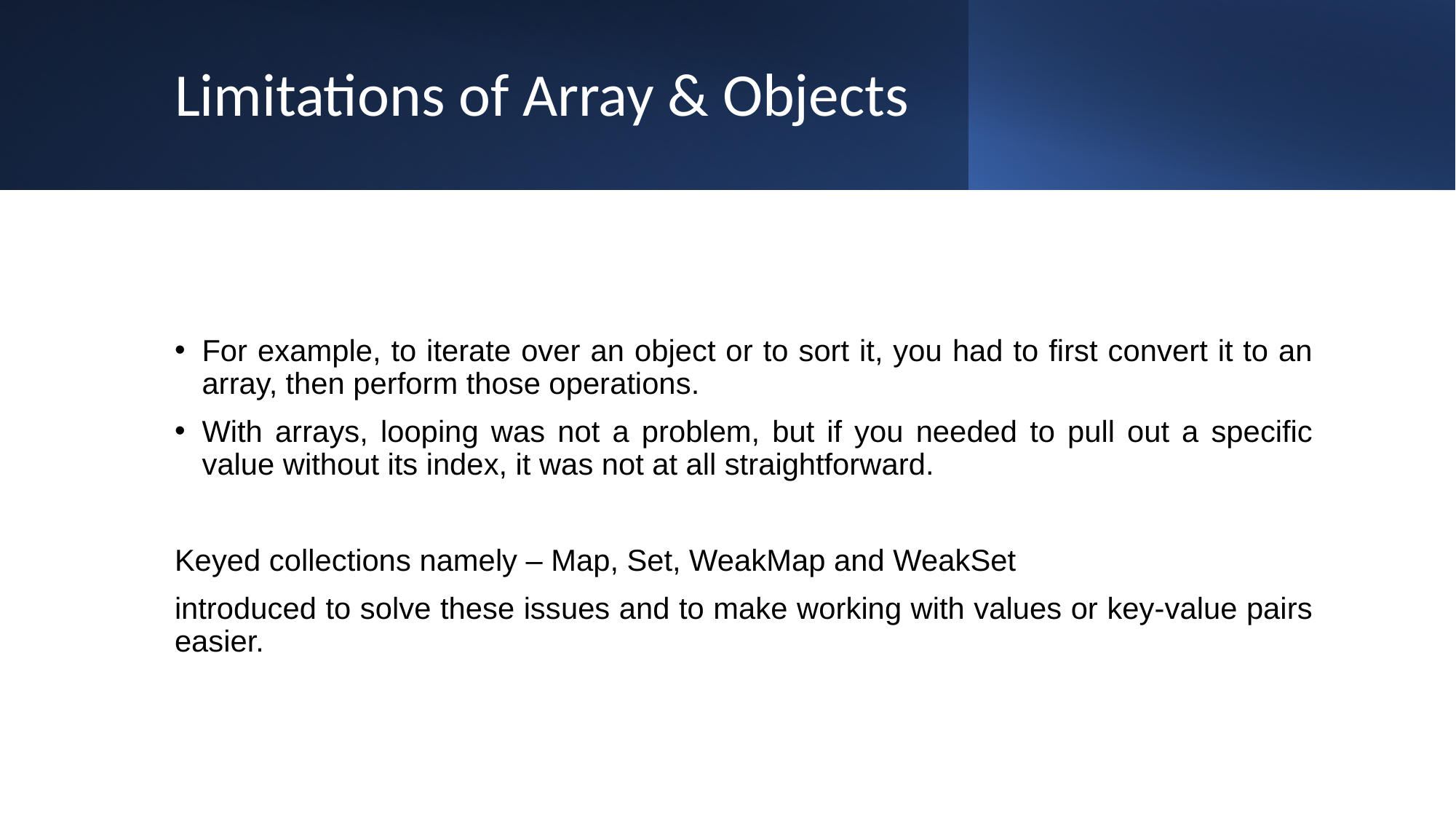

# Limitations of Array & Objects
For example, to iterate over an object or to sort it, you had to first convert it to an array, then perform those operations.
With arrays, looping was not a problem, but if you needed to pull out a specific value without its index, it was not at all straightforward.

Keyed collections namely – Map, Set, WeakMap and WeakSet
introduced to solve these issues and to make working with values or key-value pairs easier.